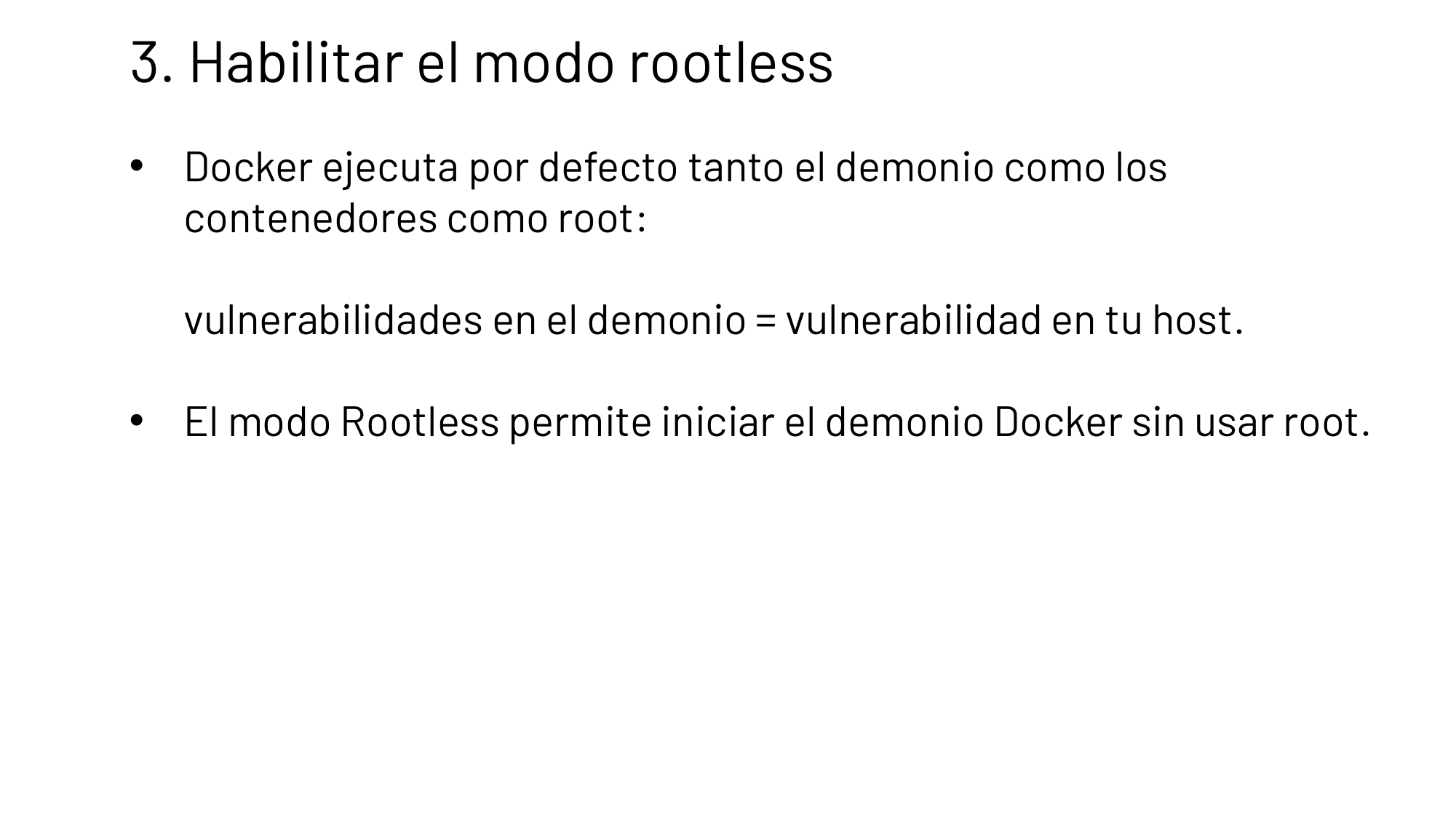

# 3. Habilitar el modo rootless
Docker ejecuta por defecto tanto el demonio como los contenedores como root:
vulnerabilidades en el demonio = vulnerabilidad en tu host.

El modo Rootless permite iniciar el demonio Docker sin usar root.